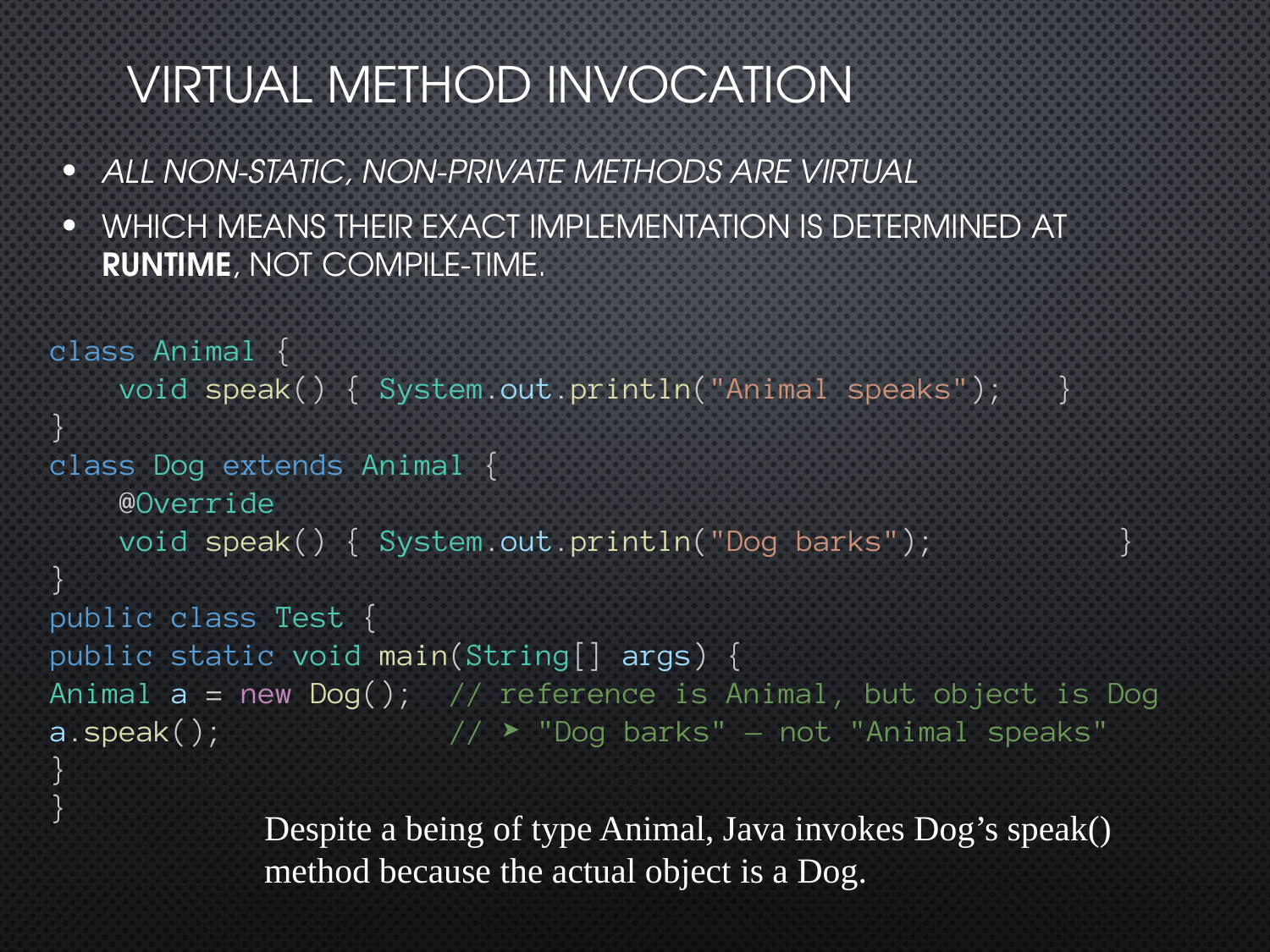

# Virtual Method Invocation
all non-static, non-private methods are virtual
which means their exact implementation is determined at runtime, not compile-time.
class Animal {
    void speak() { System.out.println("Animal speaks");   }
}
class Dog extends Animal {
    @Override
    void speak() { System.out.println("Dog barks");		   }
}
public class Test {
public static void main(String[] args) {
Animal a = new Dog();  // reference is Animal, but object is Dog
a.speak();             // ➤ "Dog barks" — not "Animal speaks"
}
}
Despite a being of type Animal, Java invokes Dog’s speak() method because the actual object is a Dog.